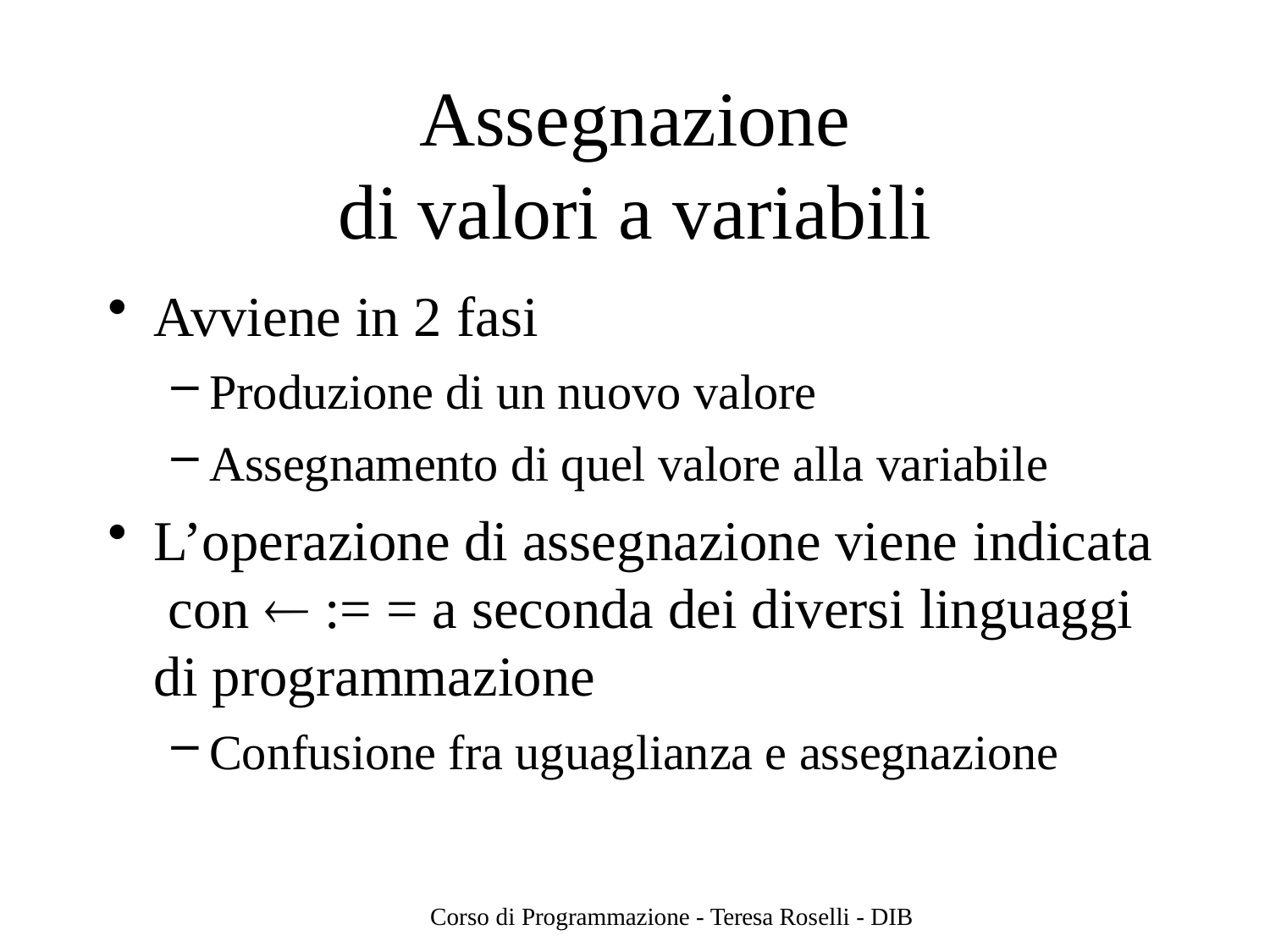

# Assegnazione
di valori a variabili
Avviene in 2 fasi
Produzione di un nuovo valore
Assegnamento di quel valore alla variabile
L’operazione di assegnazione viene indicata  con ← := = a seconda dei diversi linguaggi  di programmazione
Confusione fra uguaglianza e assegnazione
Corso di Programmazione - Teresa Roselli - DIB